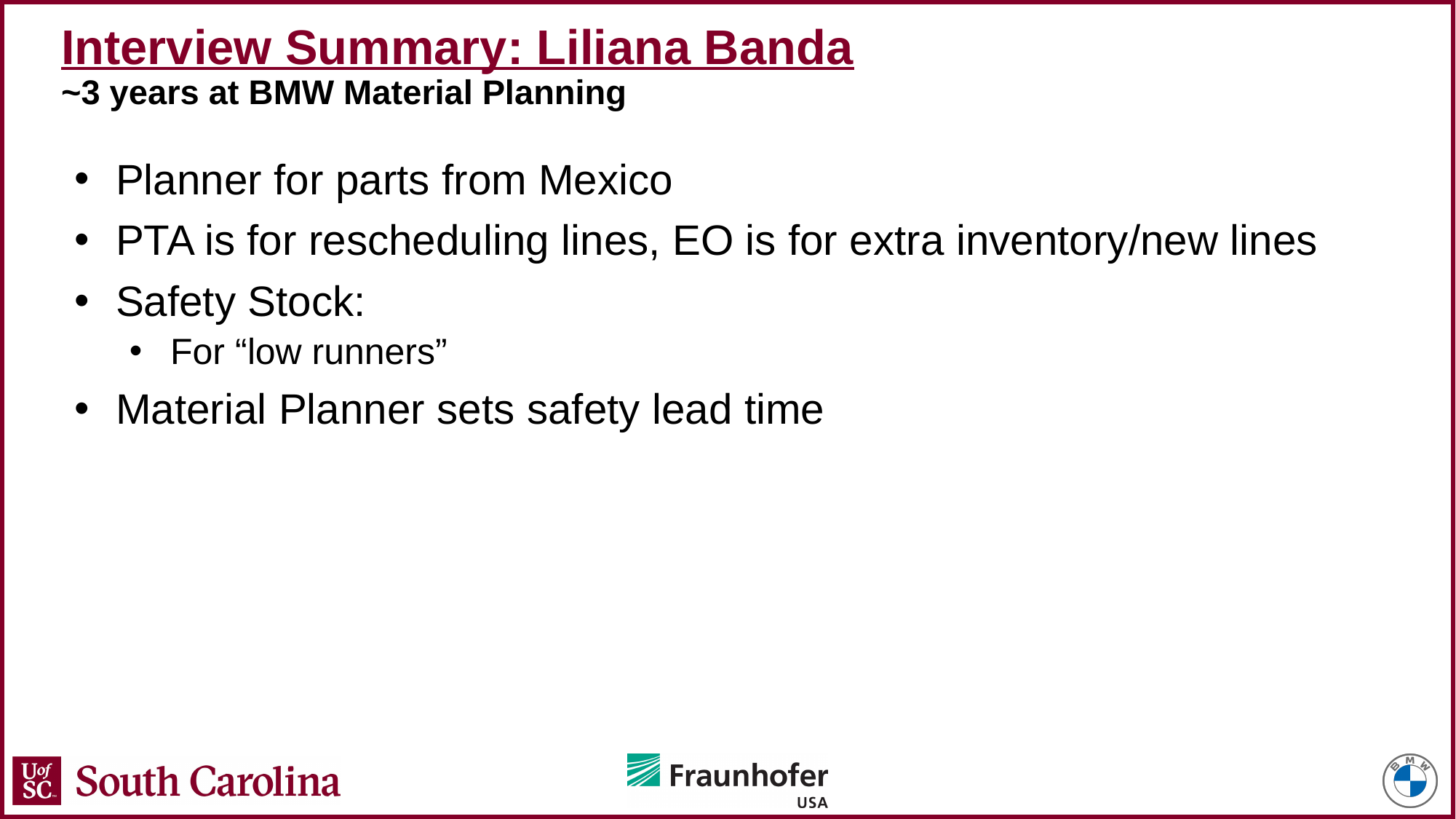

# Interview Summary: Liliana Banda ~3 years at BMW Material Planning
Planner for parts from Mexico
PTA is for rescheduling lines, EO is for extra inventory/new lines
Safety Stock:
For “low runners”
Material Planner sets safety lead time